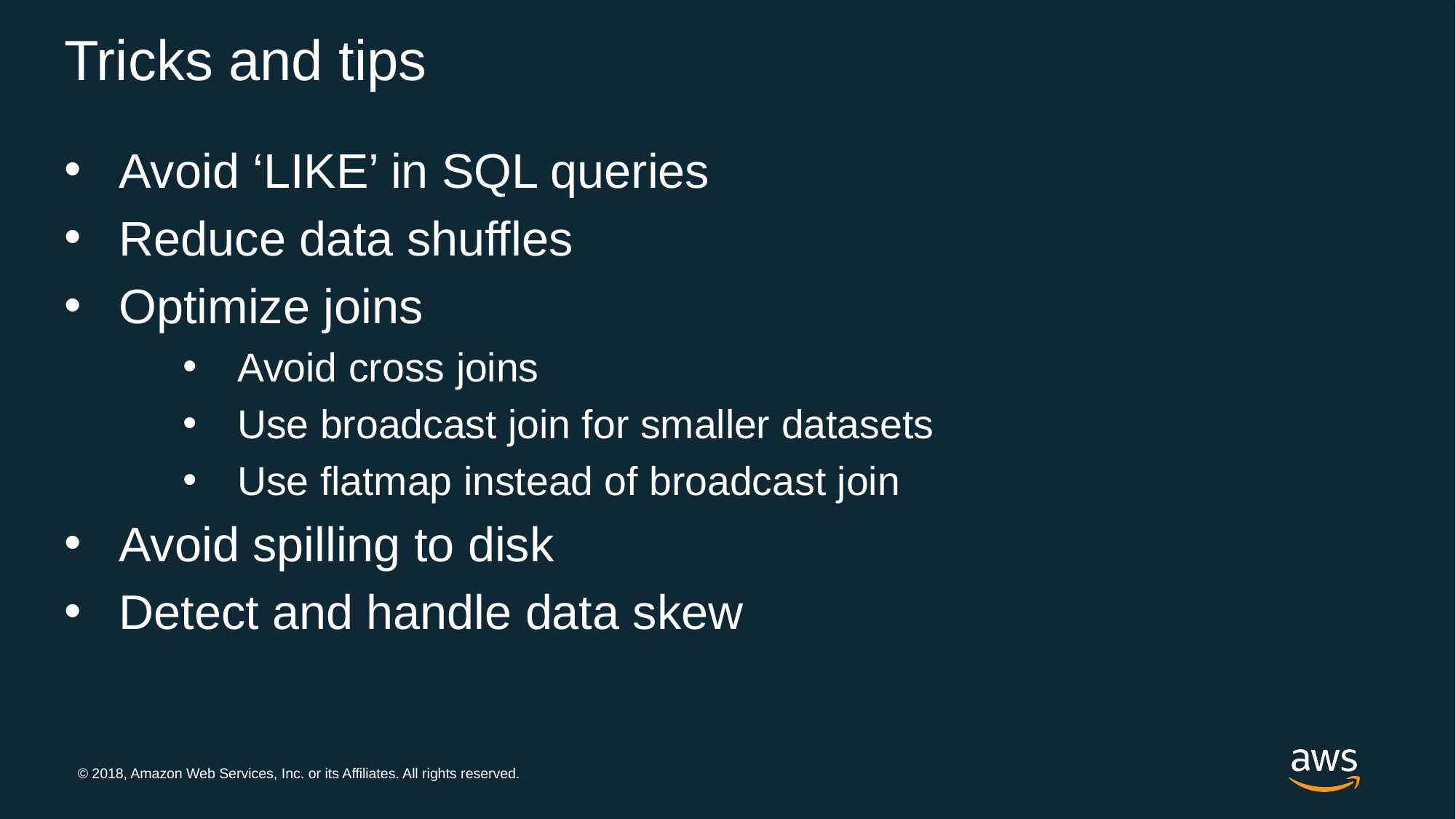

# Tricks and tips
Avoid ‘LIKE’ in SQL queries
Reduce data shuffles
Optimize joins
Avoid cross joins
Use broadcast join for smaller datasets
Use flatmap instead of broadcast join
Avoid spilling to disk
Detect and handle data skew